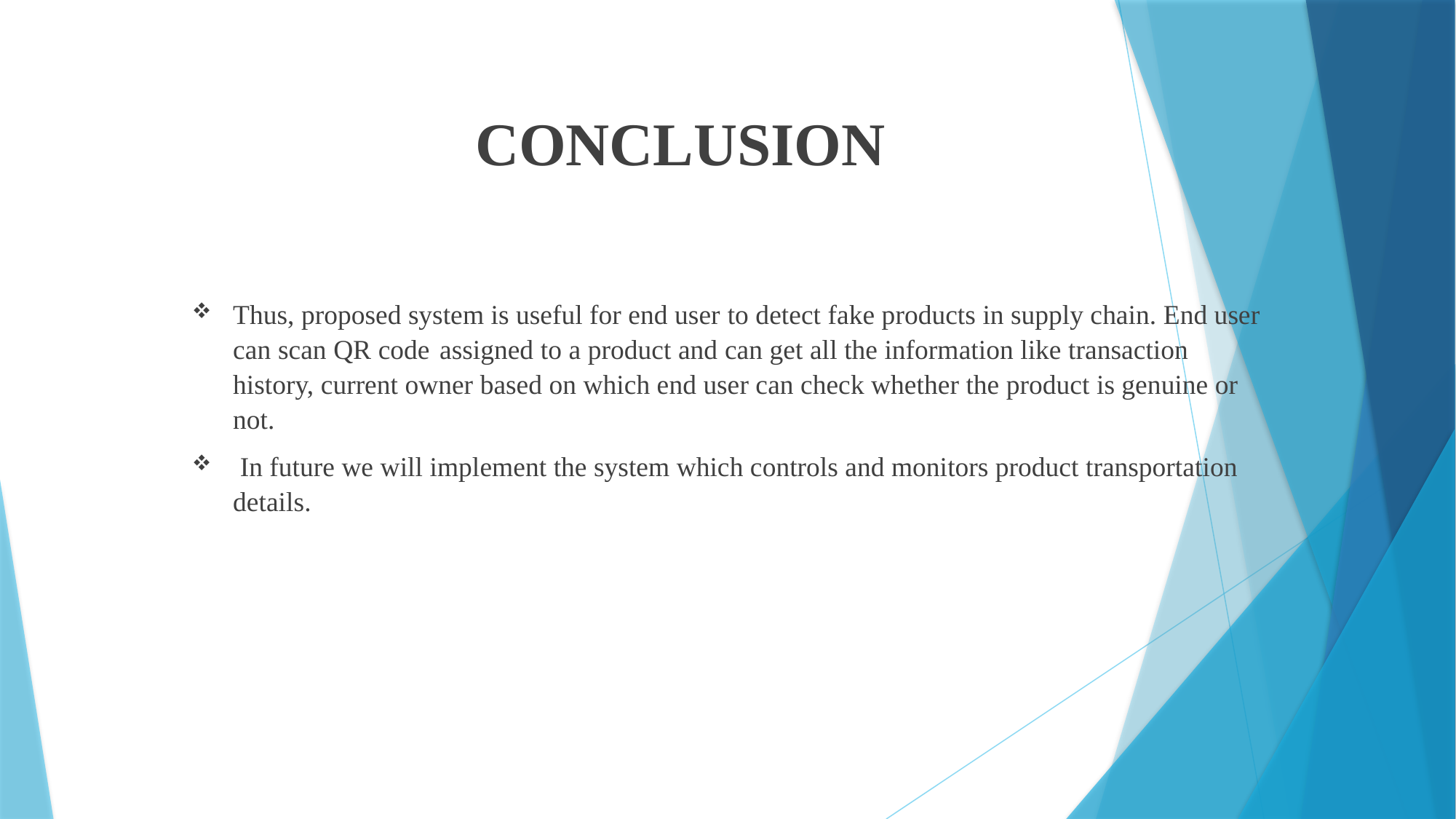

# CONCLUSION
Thus, proposed system is useful for end user to detect fake products in supply chain. End user can scan QR code assigned to a product and can get all the information like transaction history, current owner based on which end user can check whether the product is genuine or not.
 In future we will implement the system which controls and monitors product transportation details.